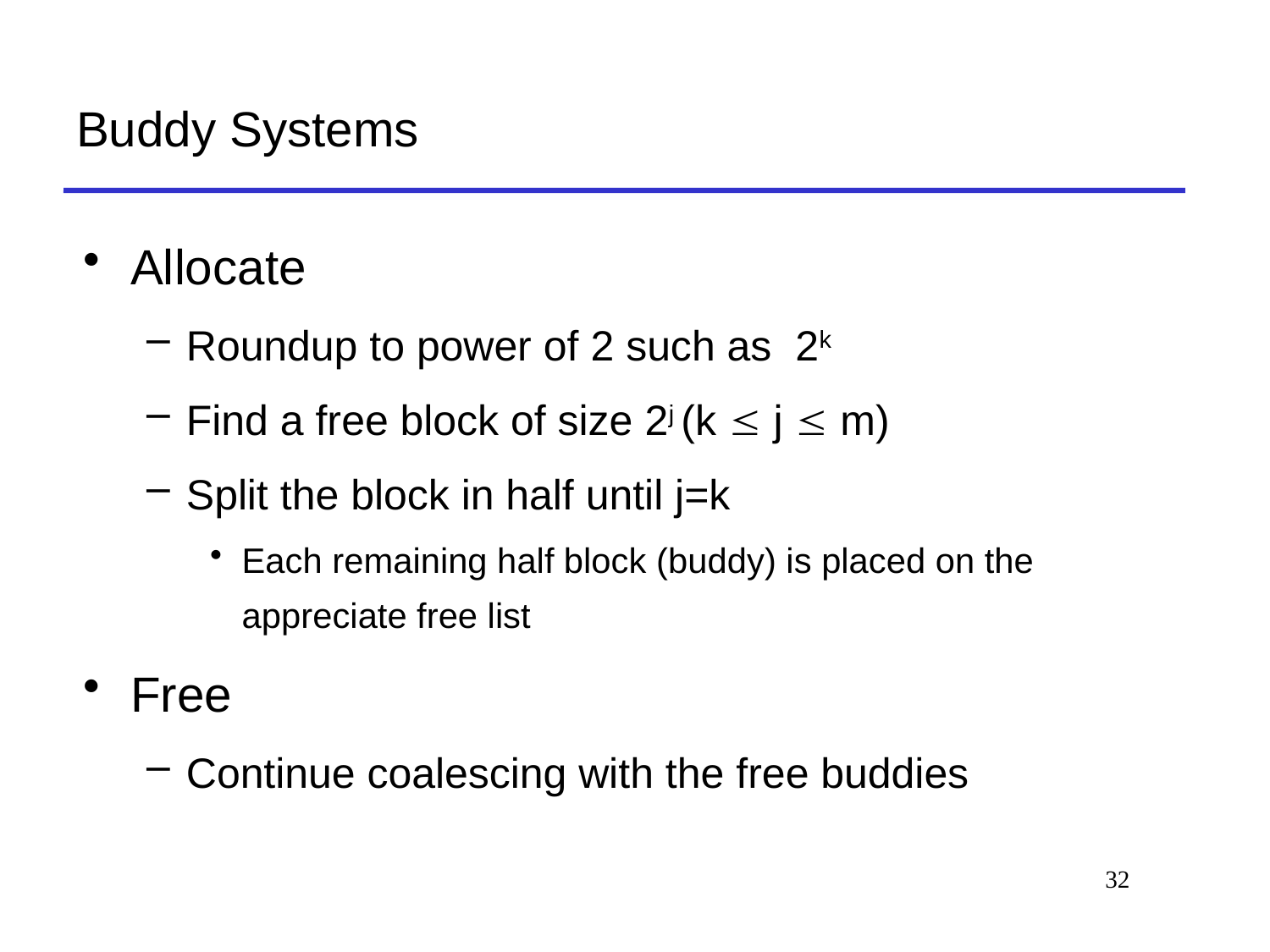

# Buddy Systems
Allocate
Roundup to power of 2 such as  2k
Find a free block of size 2j (k ≤ j ≤ m)
Split the block in half until j=k
Each remaining half block (buddy) is placed on the appreciate free list
Free
Continue coalescing with the free buddies
32